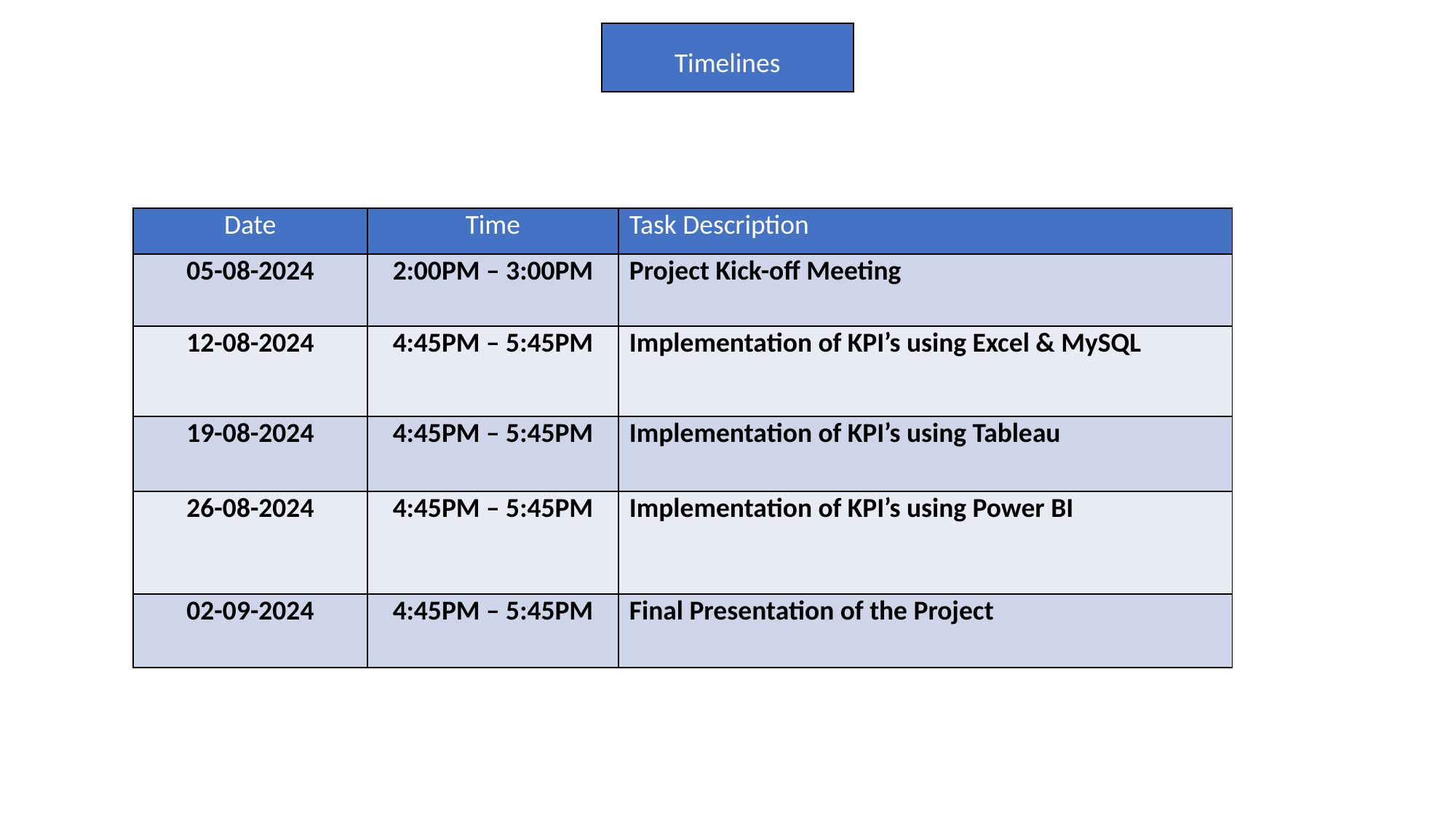

Timelines
| Date | Time | Task Description |
| --- | --- | --- |
| 05-08-2024 | 2:00PM – 3:00PM | Project Kick-off Meeting |
| 12-08-2024 | 4:45PM – 5:45PM | Implementation of KPI’s using Excel & MySQL |
| 19-08-2024 | 4:45PM – 5:45PM | Implementation of KPI’s using Tableau |
| 26-08-2024 | 4:45PM – 5:45PM | Implementation of KPI’s using Power BI |
| 02-09-2024 | 4:45PM – 5:45PM | Final Presentation of the Project |